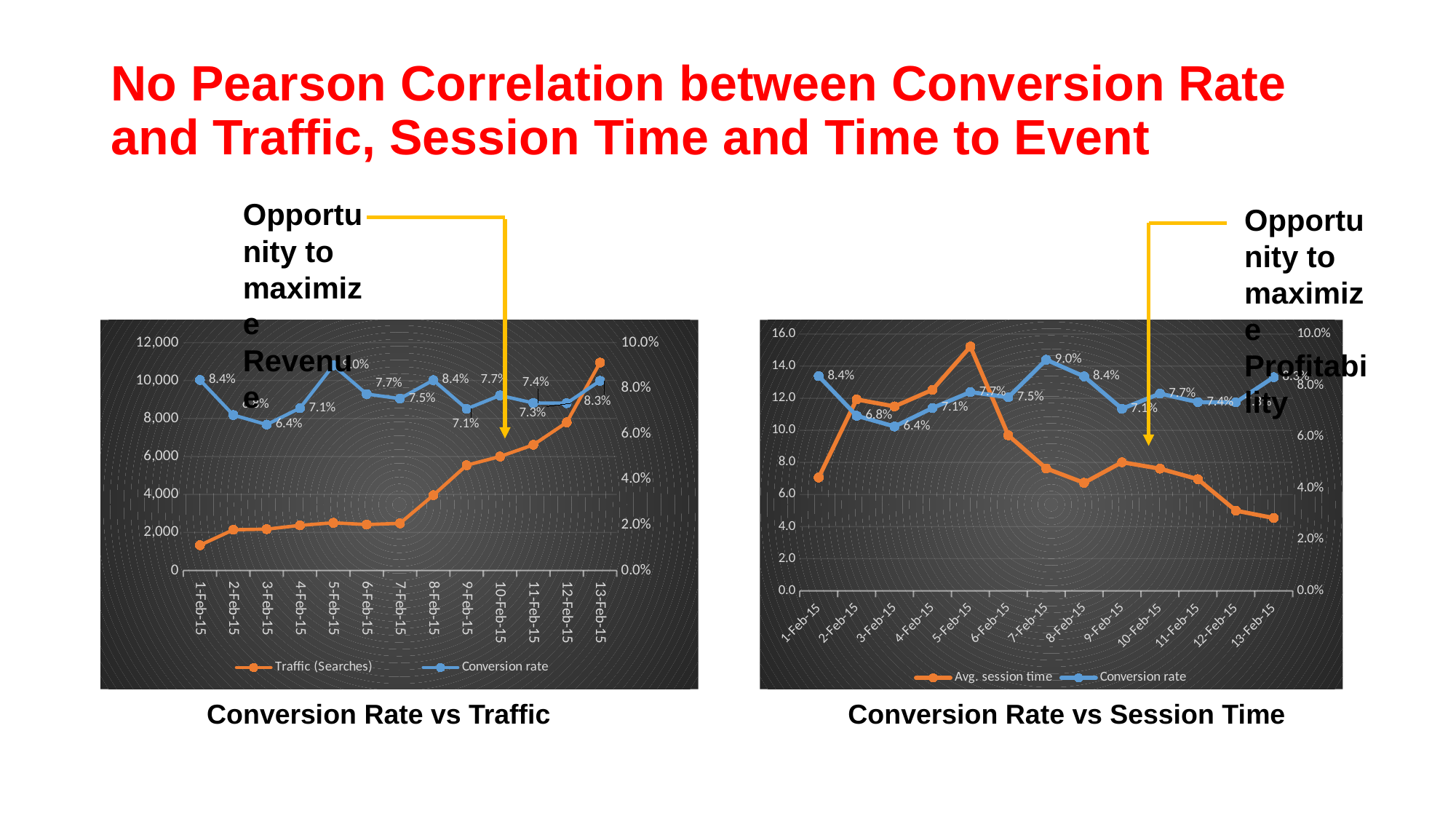

# No Pearson Correlation between Conversion Rate and Traffic, Session Time and Time to Event
Opportunity to maximize Revenue
Opportunity to maximize Profitability

### Chart

| Category | Avg. session time | Conversion rate |
|---|---|---|
| 42048 | 4.533366911 | 0.0832 |
| 42047 | 4.996634802 | 0.0734 |
| 42043 | 6.732596928 | 0.0835 |
| 42046 | 6.956901578 | 0.0735 |
| 42036 | 7.059753504 | 0.0836 |
| 42045 | 7.612316221 | 0.0768 |
| 42042 | 7.622253362 | 0.09 |
| 42044 | 8.014348318 | 0.0709 |
| 42041 | 9.689999237 | 0.0754 |
| 42038 | 11.491761591 | 0.064 |
| 42037 | 11.925237824 | 0.0682 |
| 42039 | 12.525567061 | 0.0712 |
| 42040 | 15.219111541 | 0.0774 |

### Chart

| Category | Traffic (Searches) | Conversion rate |
|---|---|---|
| 42036 | 1328.0 | 0.0836 |
| 42037 | 2140.0 | 0.0682 |
| 42038 | 2173.0 | 0.064 |
| 42039 | 2374.0 | 0.0712 |
| 42041 | 2415.0 | 0.0774 |
| 42042 | 2479.0 | 0.0754 |
| 42040 | 2508.0 | 0.09 |
| 42043 | 3962.0 | 0.0835 |
| 42044 | 5541.0 | 0.0709 |
| 42045 | 5999.0 | 0.0768 |
| 42046 | 6614.0 | 0.0735 |
| 42047 | 7797.0 | 0.0734 |
| 42048 | 10944.0 | 0.0832 |
Conversion Rate vs Traffic
Conversion Rate vs Session Time